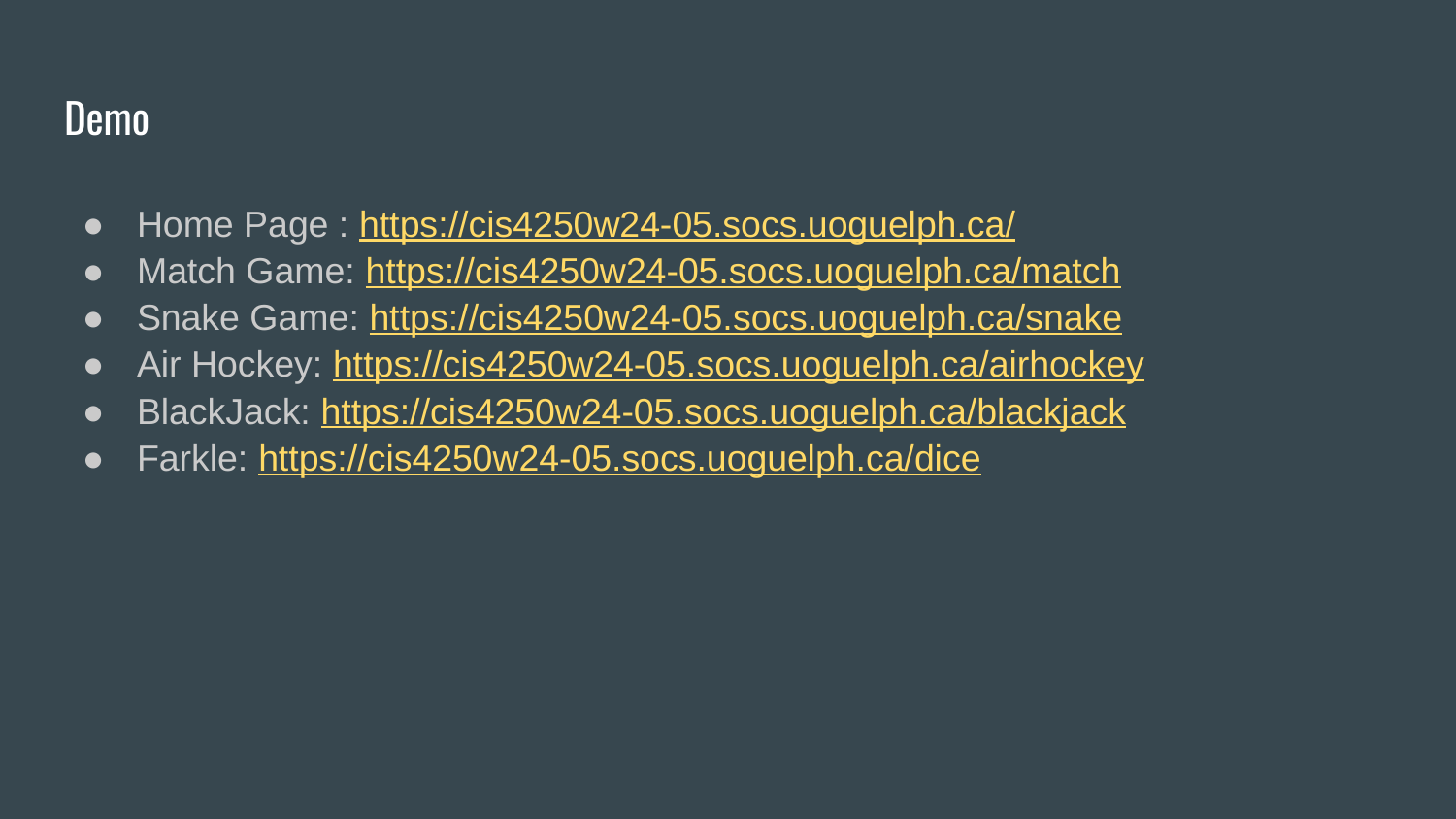

# Demo
Home Page : https://cis4250w24-05.socs.uoguelph.ca/
Match Game: https://cis4250w24-05.socs.uoguelph.ca/match
Snake Game: https://cis4250w24-05.socs.uoguelph.ca/snake
Air Hockey: https://cis4250w24-05.socs.uoguelph.ca/airhockey
BlackJack: https://cis4250w24-05.socs.uoguelph.ca/blackjack
Farkle: https://cis4250w24-05.socs.uoguelph.ca/dice